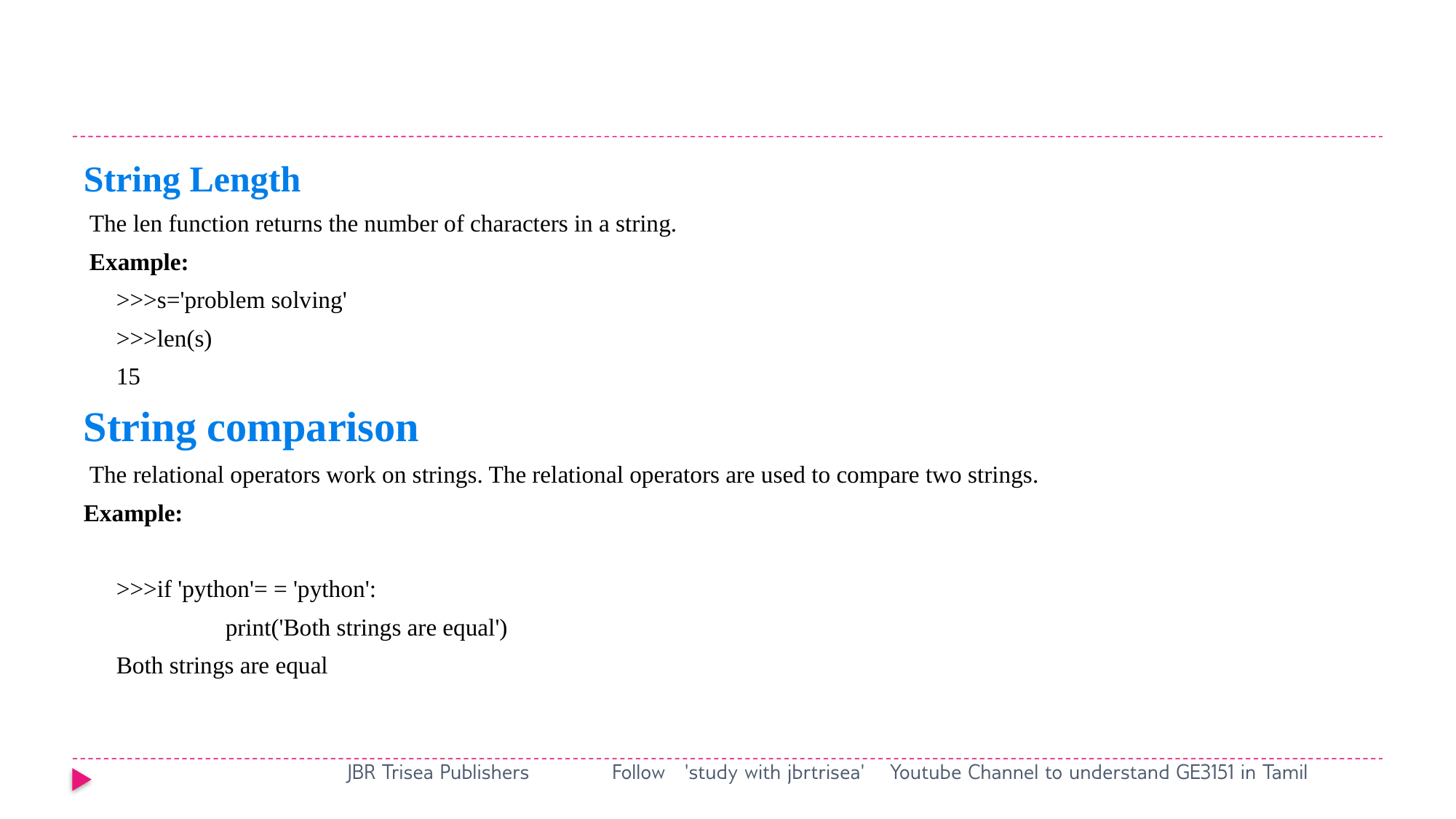

#
String Length
 The len function returns the number of characters in a string.
 Example:
 	>>>s='problem solving'
	>>>len(s)
	15
String comparison
 The relational operators work on strings. The relational operators are used to compare two strings.
Example:

	>>>if 'python'= = 'python':
		print('Both strings are equal')
	Both strings are equal

JBR Trisea Publishers             Follow   'study with jbrtrisea'    Youtube Channel to understand GE3151 in Tamil